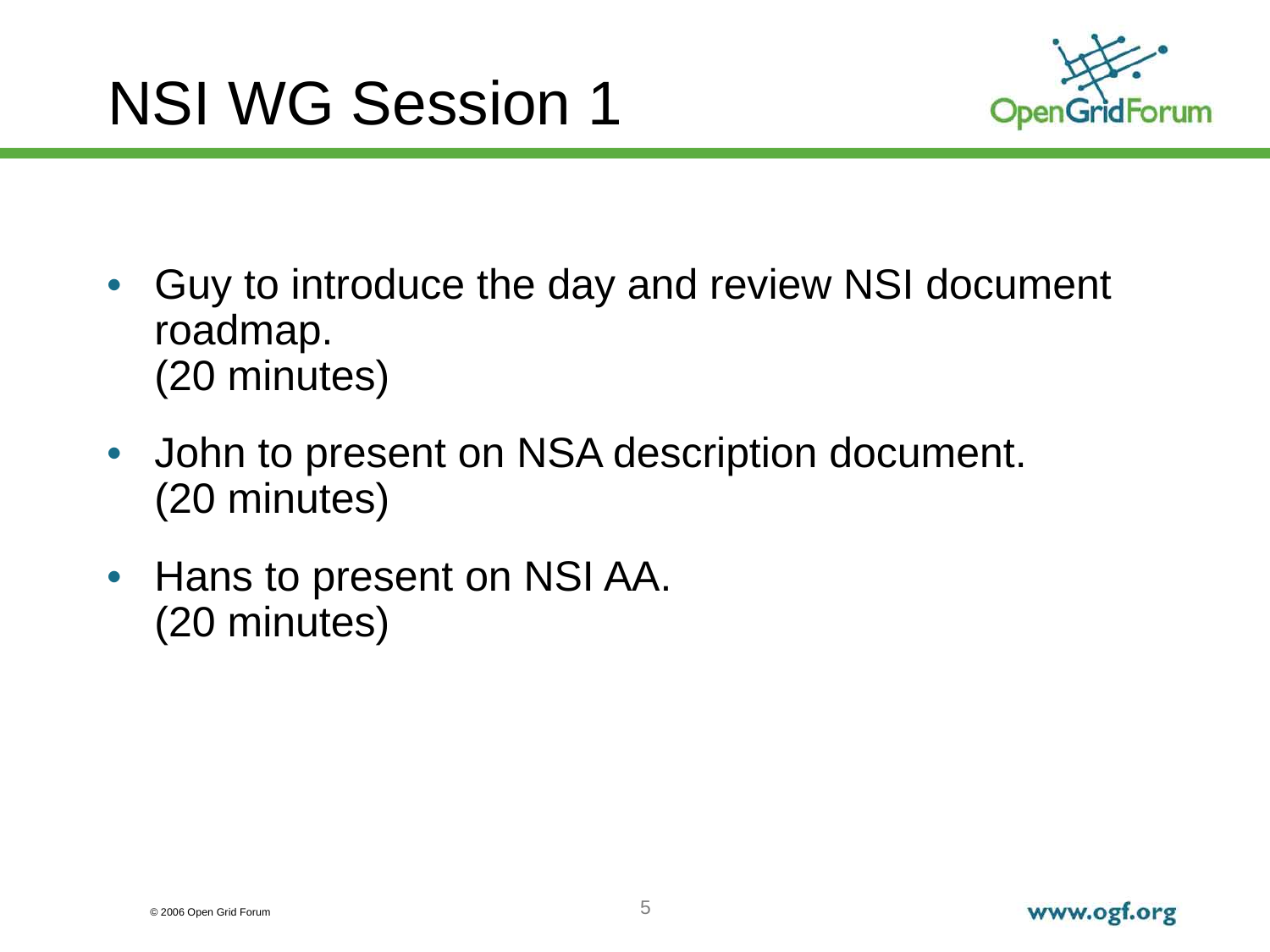

NSI WG Session 1
Guy to introduce the day and review NSI document roadmap.
(20 minutes)
John to present on NSA description document.
(20 minutes)
Hans to present on NSI AA.
(20 minutes)

5